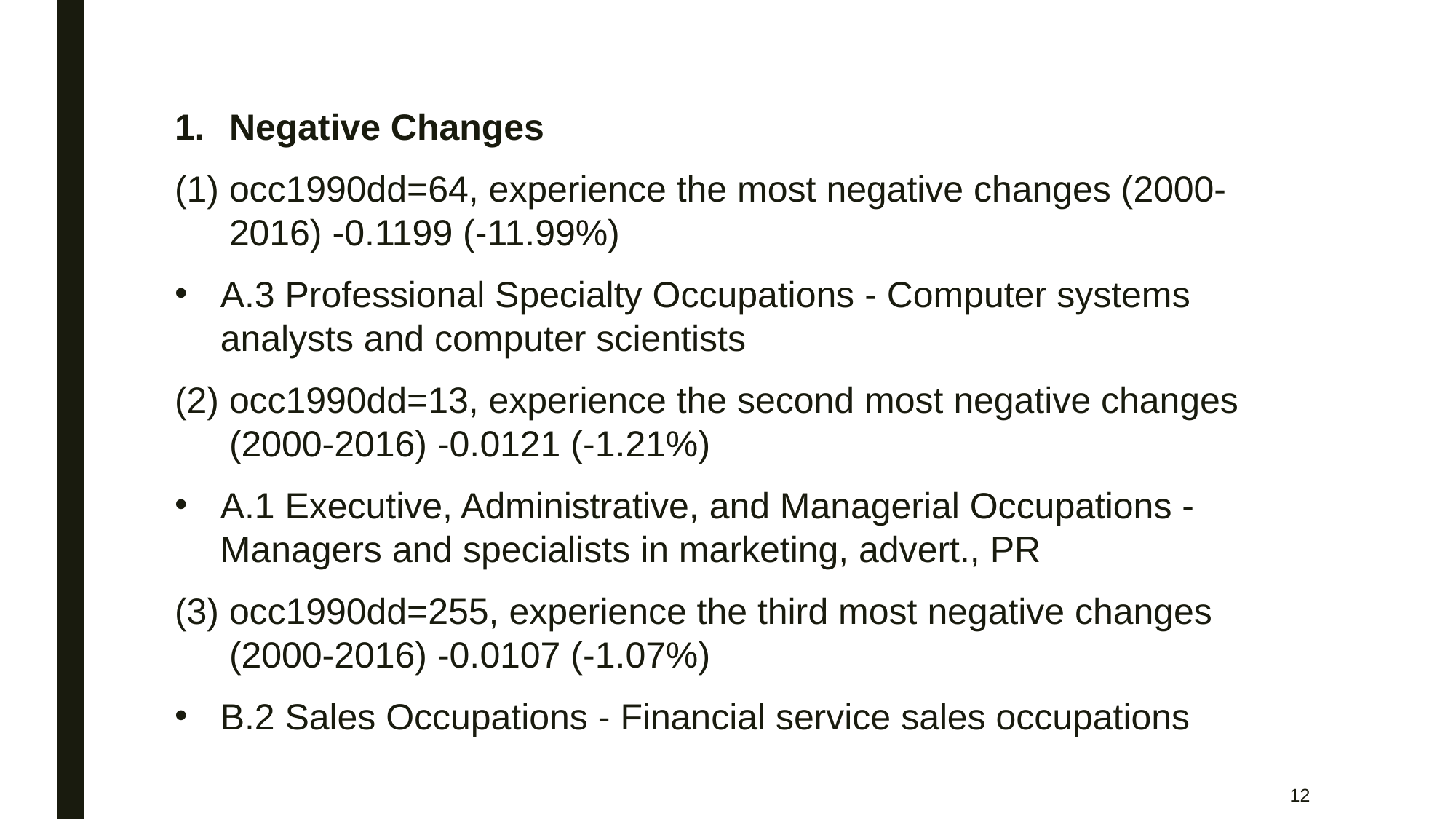

Negative Changes
occ1990dd=64, experience the most negative changes (2000-2016) -0.1199 (-11.99%)
A.3 Professional Specialty Occupations - Computer systems analysts and computer scientists
occ1990dd=13, experience the second most negative changes (2000-2016) -0.0121 (-1.21%)
A.1 Executive, Administrative, and Managerial Occupations - Managers and specialists in marketing, advert., PR
occ1990dd=255, experience the third most negative changes (2000-2016) -0.0107 (-1.07%)
B.2 Sales Occupations - Financial service sales occupations
12